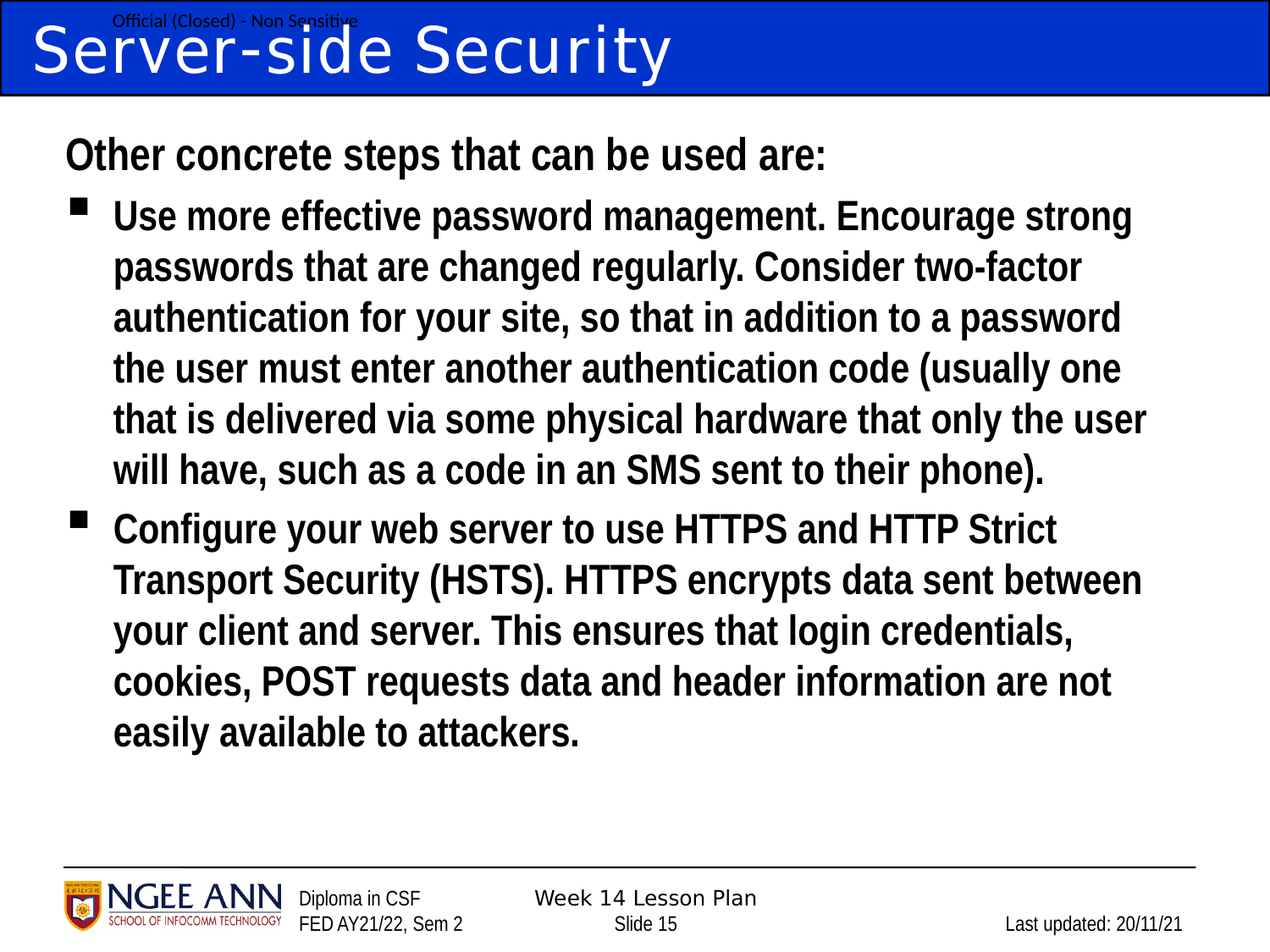

# Server-side Security
Other concrete steps that can be used are:
Use more effective password management. Encourage strong passwords that are changed regularly. Consider two-factor authentication for your site, so that in addition to a password the user must enter another authentication code (usually one that is delivered via some physical hardware that only the user will have, such as a code in an SMS sent to their phone).
Configure your web server to use HTTPS and HTTP Strict Transport Security (HSTS). HTTPS encrypts data sent between your client and server. This ensures that login credentials, cookies, POST requests data and header information are not easily available to attackers.